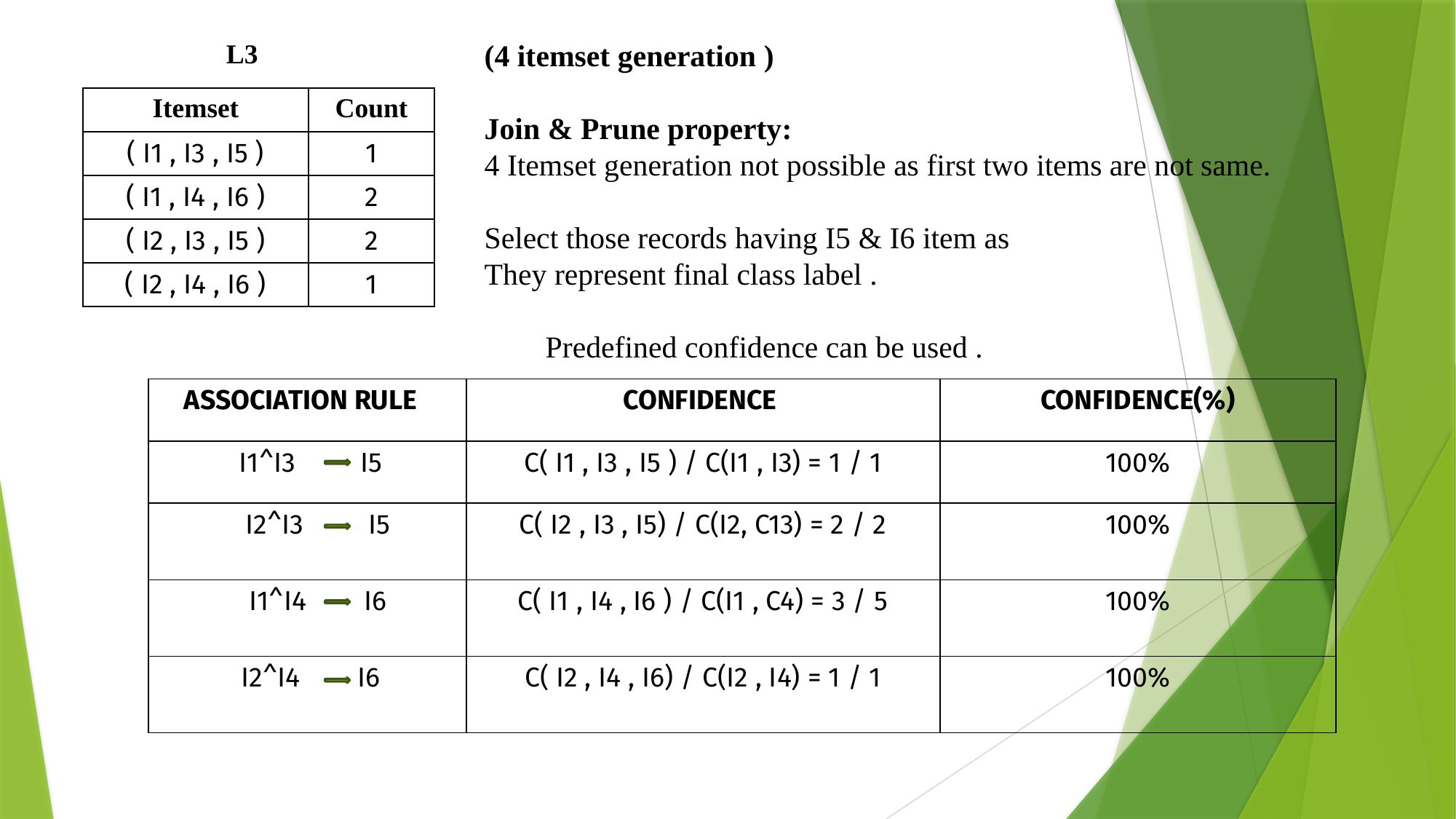

L3
(4 itemset generation )
Join & Prune property:
4 Itemset generation not possible as first two items are not same.

Select those records having I5 & I6 item as
They represent final class label .

        Predefined confidence can be used .

| Itemset | Count |
| --- | --- |
| ( I1 , I3 , I5 ) | 1 |
| ( I1 , I4 , I6 ) | 2 |
| ( I2 , I3 , I5 ) | 2 |
| ( I2 , I4 , I6 ) | 1 |
| ASSOCIATION RULE | CONFIDENCE | CONFIDENCE(%) |
| --- | --- | --- |
| I1^I3 I5 | C( I1 , I3 , I5 ) / C(I1 , I3) = 1 / 1 | 100% |
| I2^I3 I5 | C( I2 , I3 , I5) / C(I2, C13) = 2 / 2 | 100% |
| I1^I4 I6 | C( I1 , I4 , I6 ) / C(I1 , C4) = 3 / 5 | 100% |
| I2^I4 I6 | C( I2 , I4 , I6) / C(I2 , I4) = 1 / 1 | 100% |